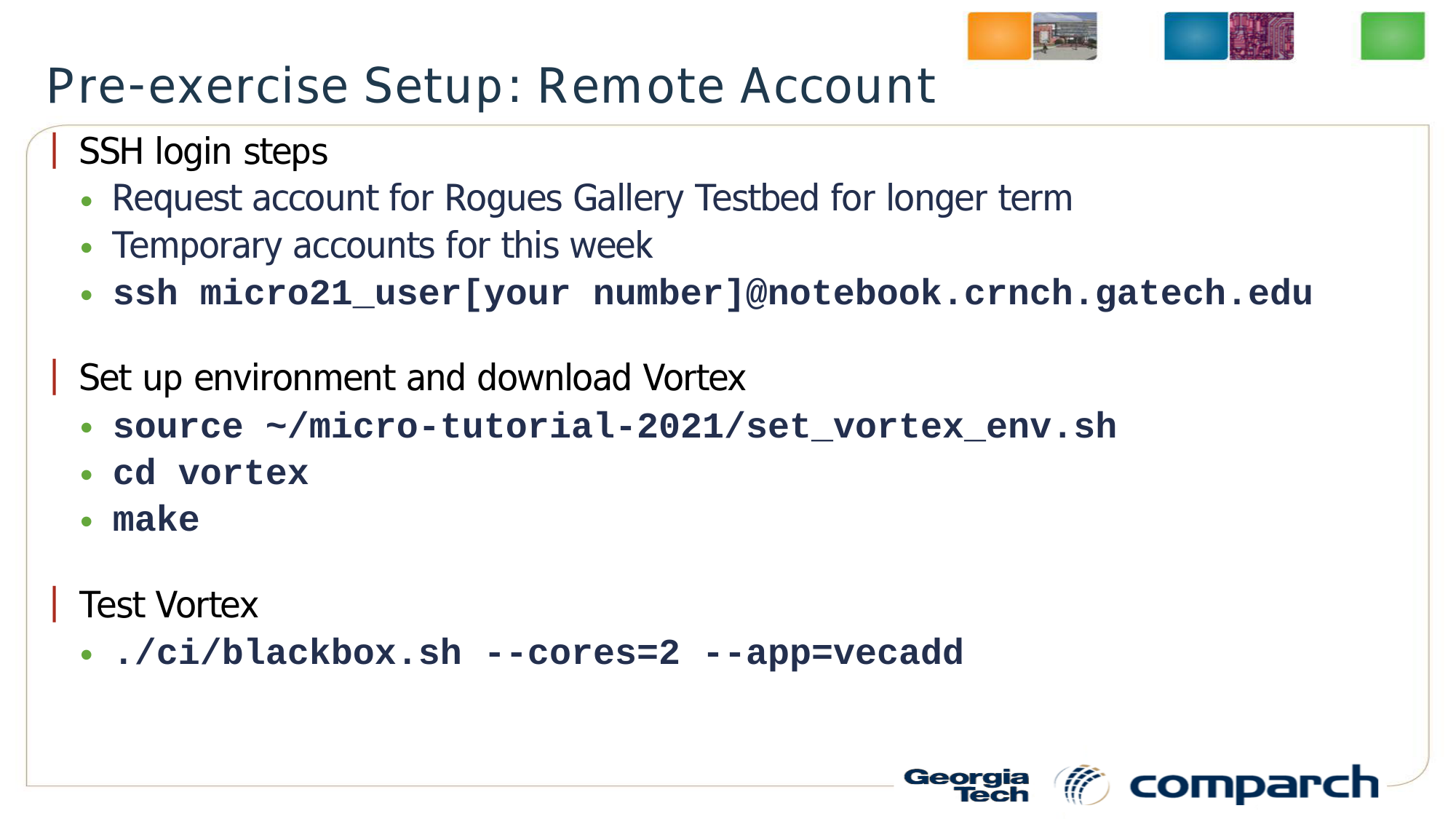

Pre-exercise Setup: Remote Account

SSH login steps
Request account for Rogues Gallery Testbed for longer term
Temporary accounts for this week
ssh micro21_user[your number]@notebook.crnch.gatech.edu

Set up environment and download Vortex
source ~/micro-tutorial-2021/set_vortex_env.sh
cd vortex
make

Test Vortex
./ci/blackbox.sh --cores=2 --app=vecadd